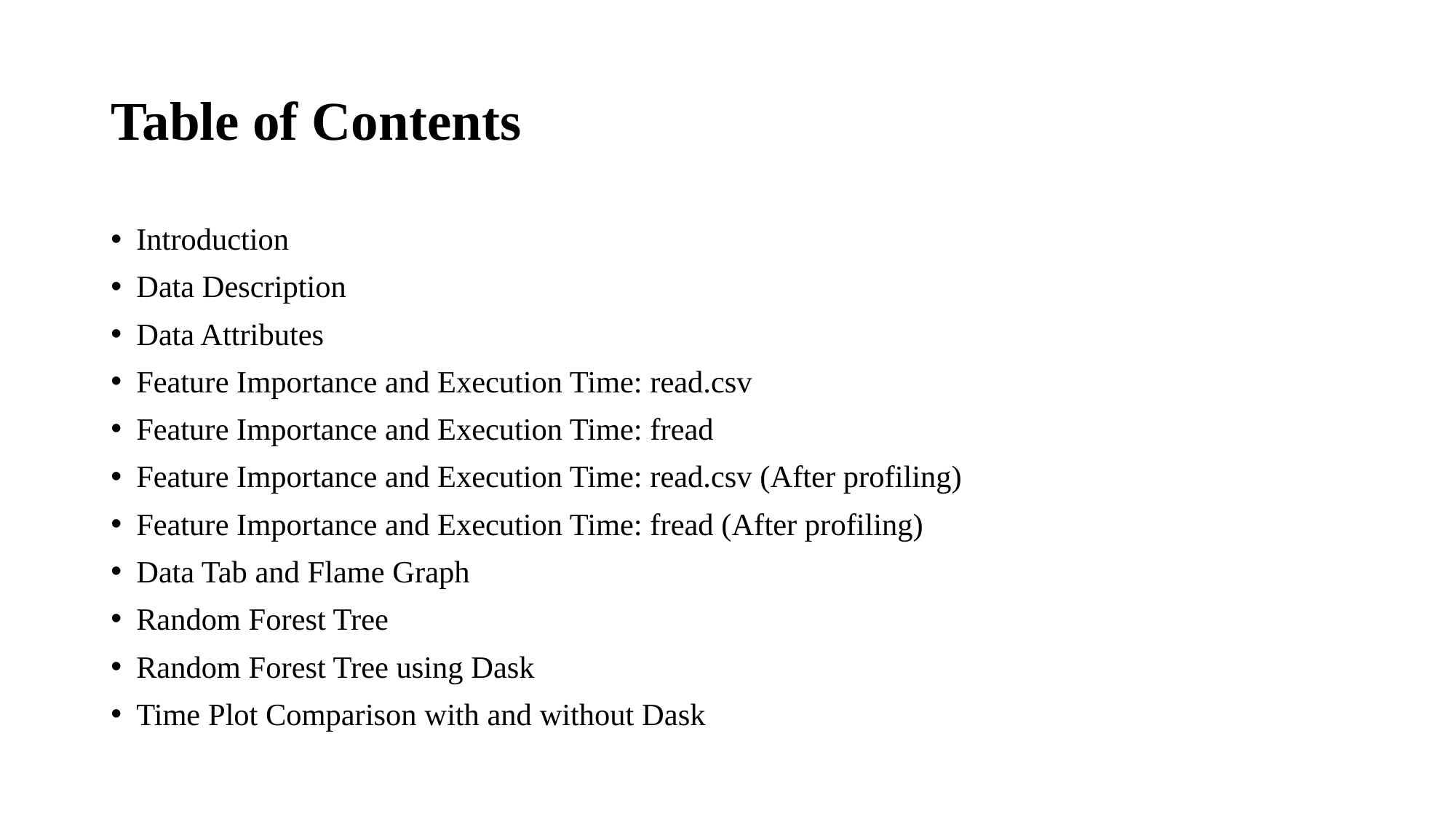

# Table of Contents
Introduction
Data Description
Data Attributes
Feature Importance and Execution Time: read.csv
Feature Importance and Execution Time: fread
Feature Importance and Execution Time: read.csv (After profiling)
Feature Importance and Execution Time: fread (After profiling)
Data Tab and Flame Graph
Random Forest Tree
Random Forest Tree using Dask
Time Plot Comparison with and without Dask